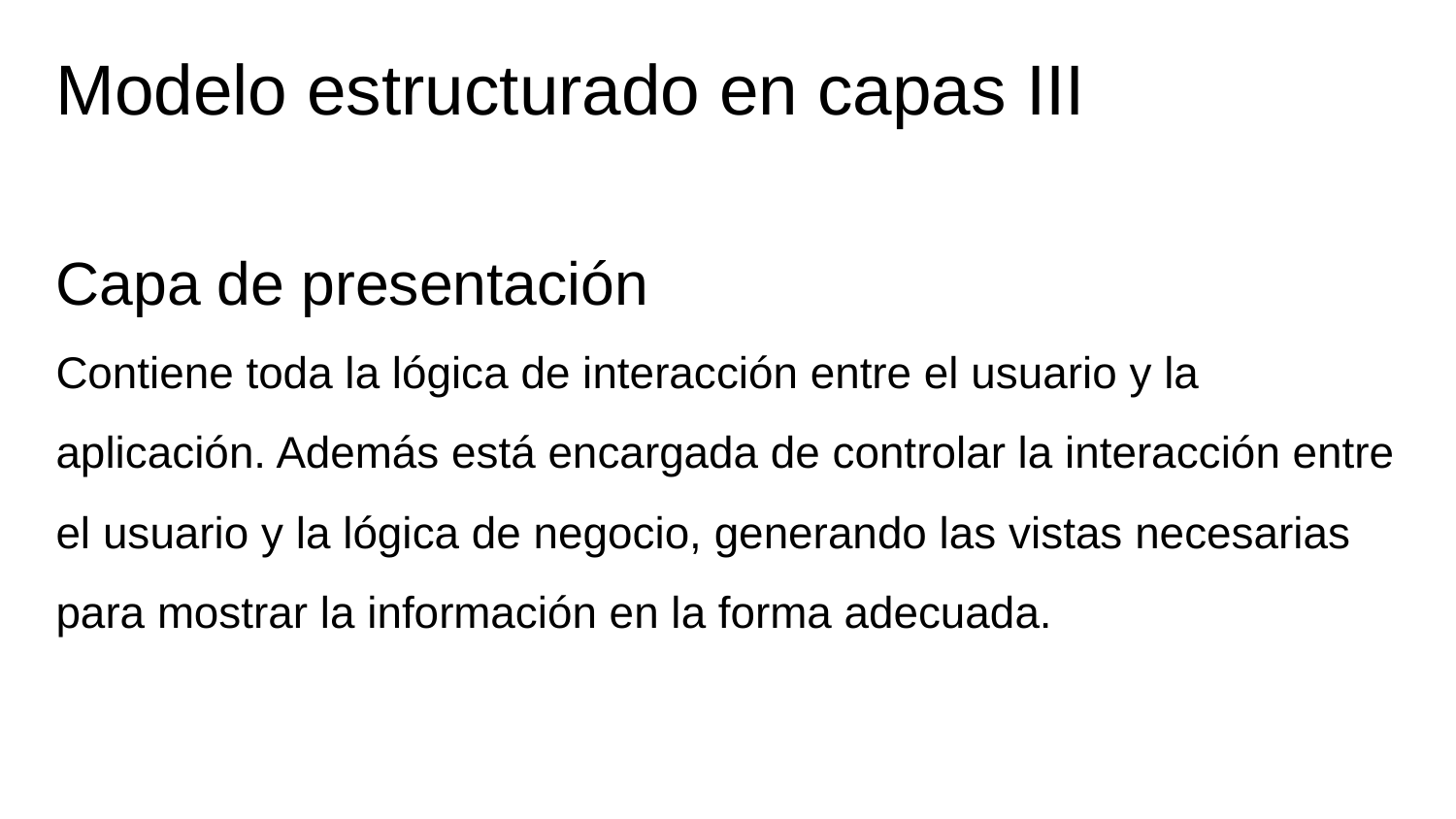

# Modelo estructurado en capas III
Capa de presentación
Contiene toda la lógica de interacción entre el usuario y la aplicación. Además está encargada de controlar la interacción entre el usuario y la lógica de negocio, generando las vistas necesarias para mostrar la información en la forma adecuada.